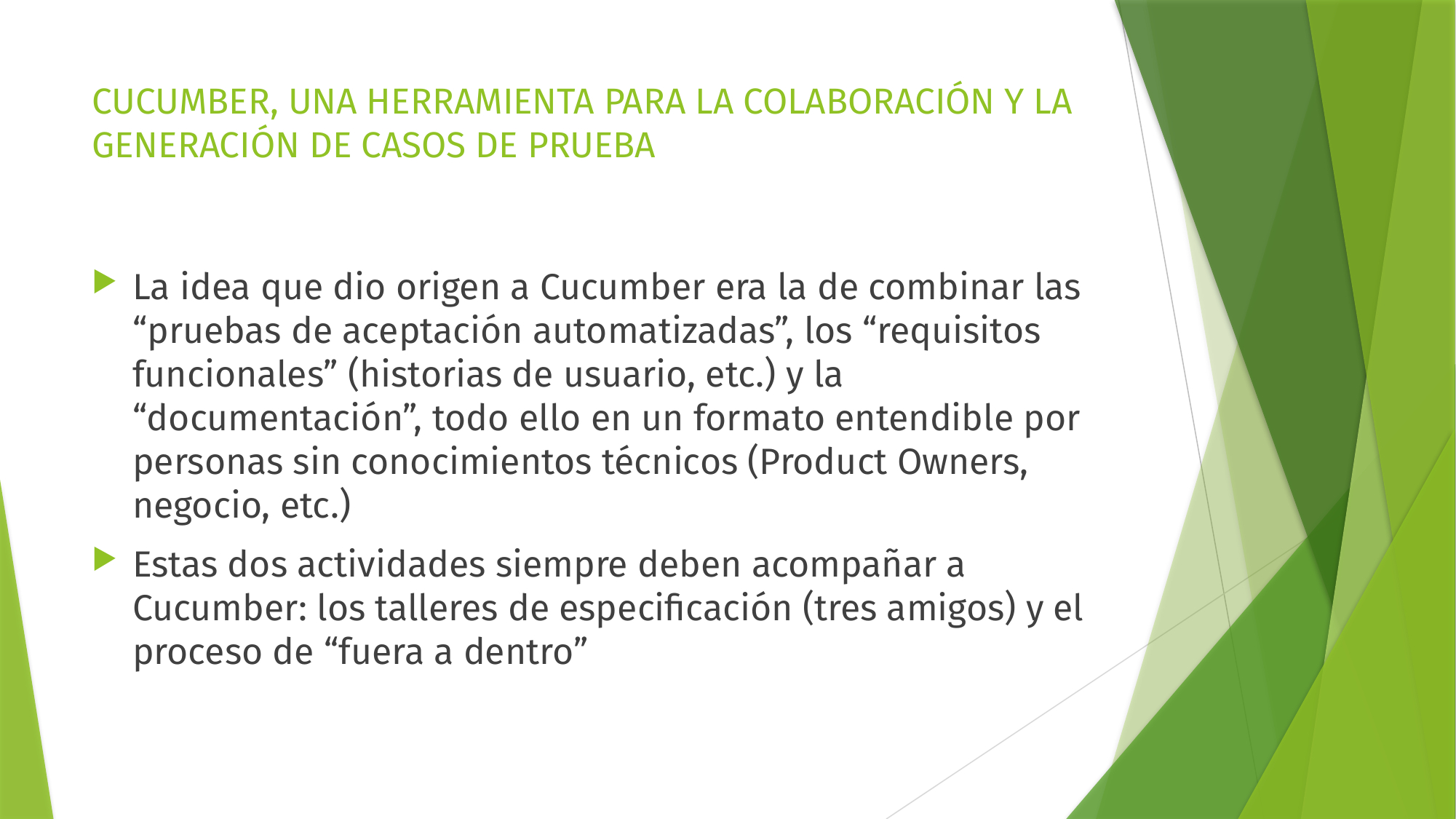

# CUCUMBER, UNA HERRAMIENTA PARA LA COLABORACIÓN Y LA GENERACIÓN DE CASOS DE PRUEBA
La idea que dio origen a Cucumber era la de combinar las “pruebas de aceptación automatizadas”, los “requisitos funcionales” (historias de usuario, etc.) y la “documentación”, todo ello en un formato entendible por personas sin conocimientos técnicos (Product Owners, negocio, etc.)
Estas dos actividades siempre deben acompañar a Cucumber: los talleres de especificación (tres amigos) y el proceso de “fuera a dentro”